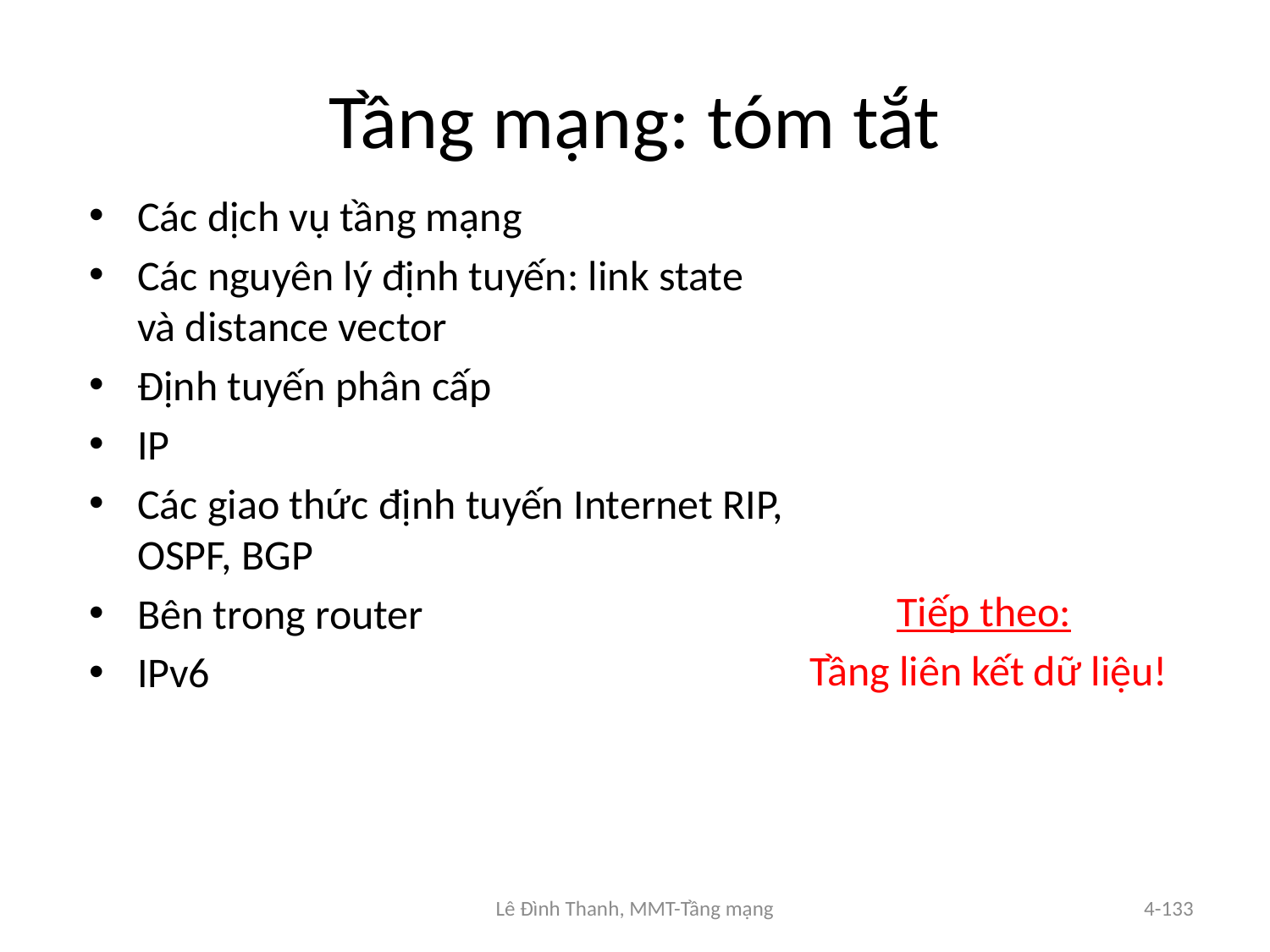

# Tầng mạng: tóm tắt
Các dịch vụ tầng mạng
Các nguyên lý định tuyến: link state và distance vector
Định tuyến phân cấp
IP
Các giao thức định tuyến Internet RIP, OSPF, BGP
Bên trong router
IPv6

Tiếp theo:
Tầng liên kết dữ liệu!
Lê Đình Thanh, MMT-Tầng mạng
4-133